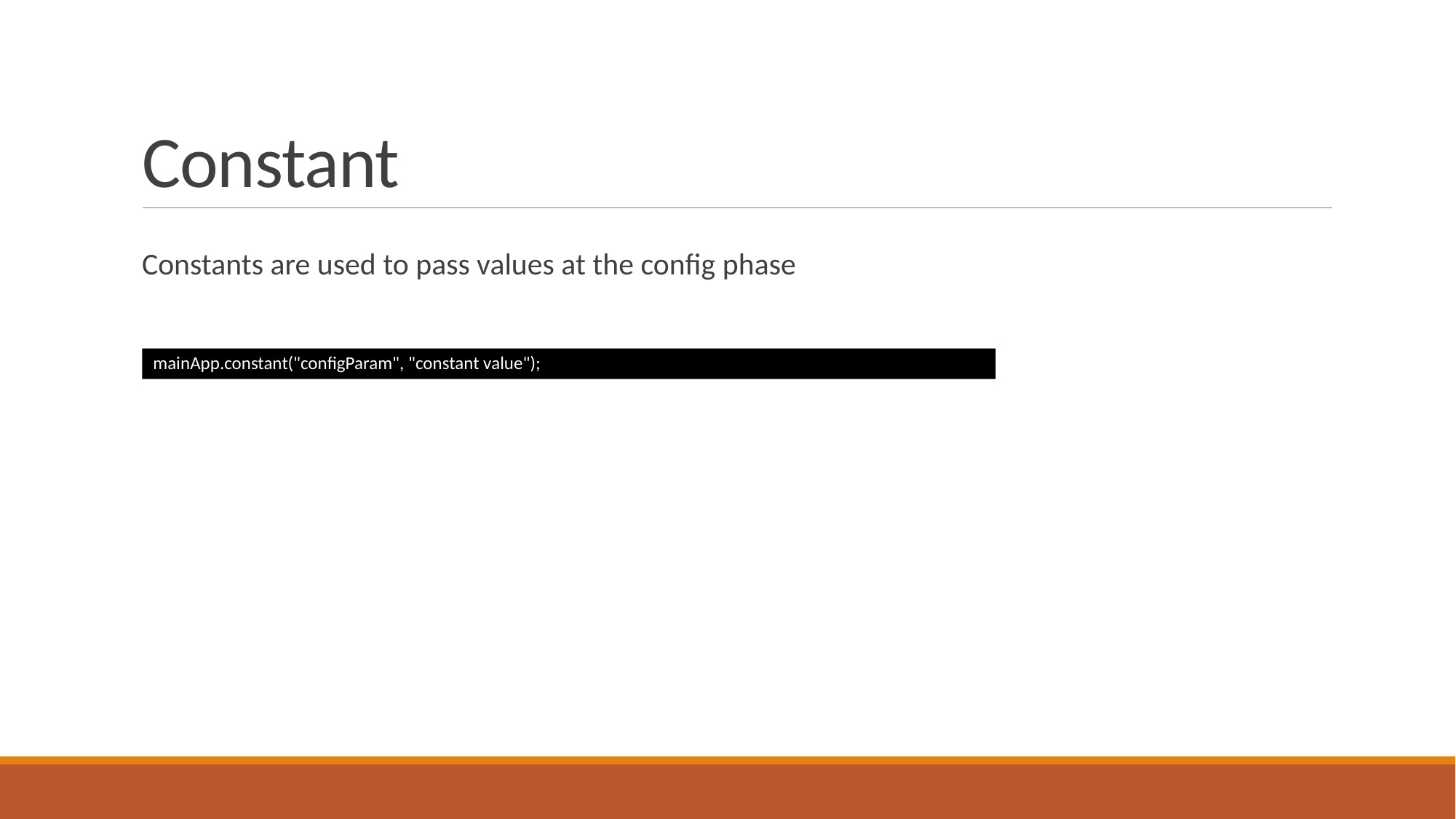

# Constant
Constants are used to pass values at the config phase

mainApp.constant("configParam", "constant value");